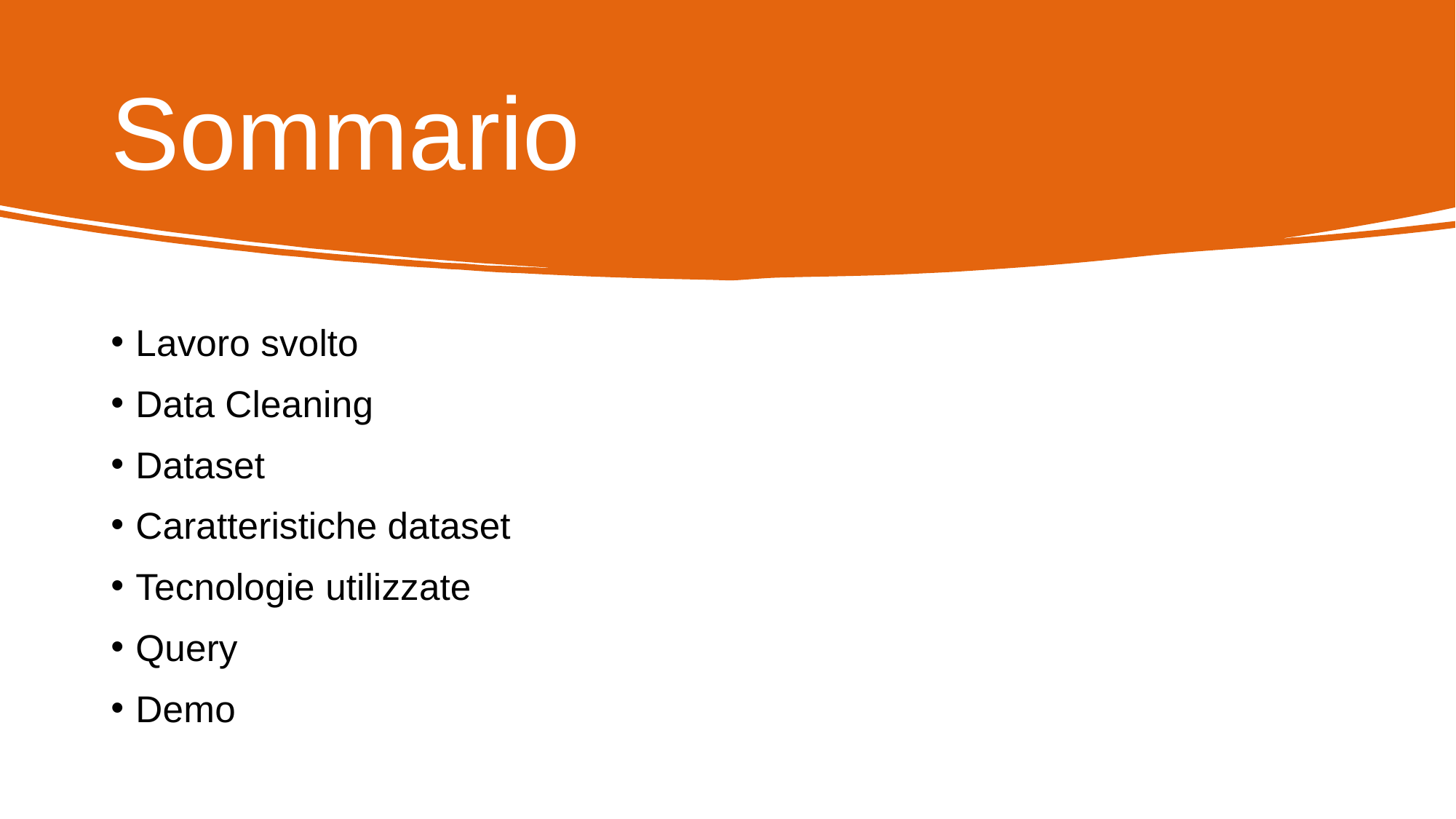

# Sommario
Lavoro svolto
Data Cleaning
Dataset
Caratteristiche dataset
Tecnologie utilizzate
Query
Demo